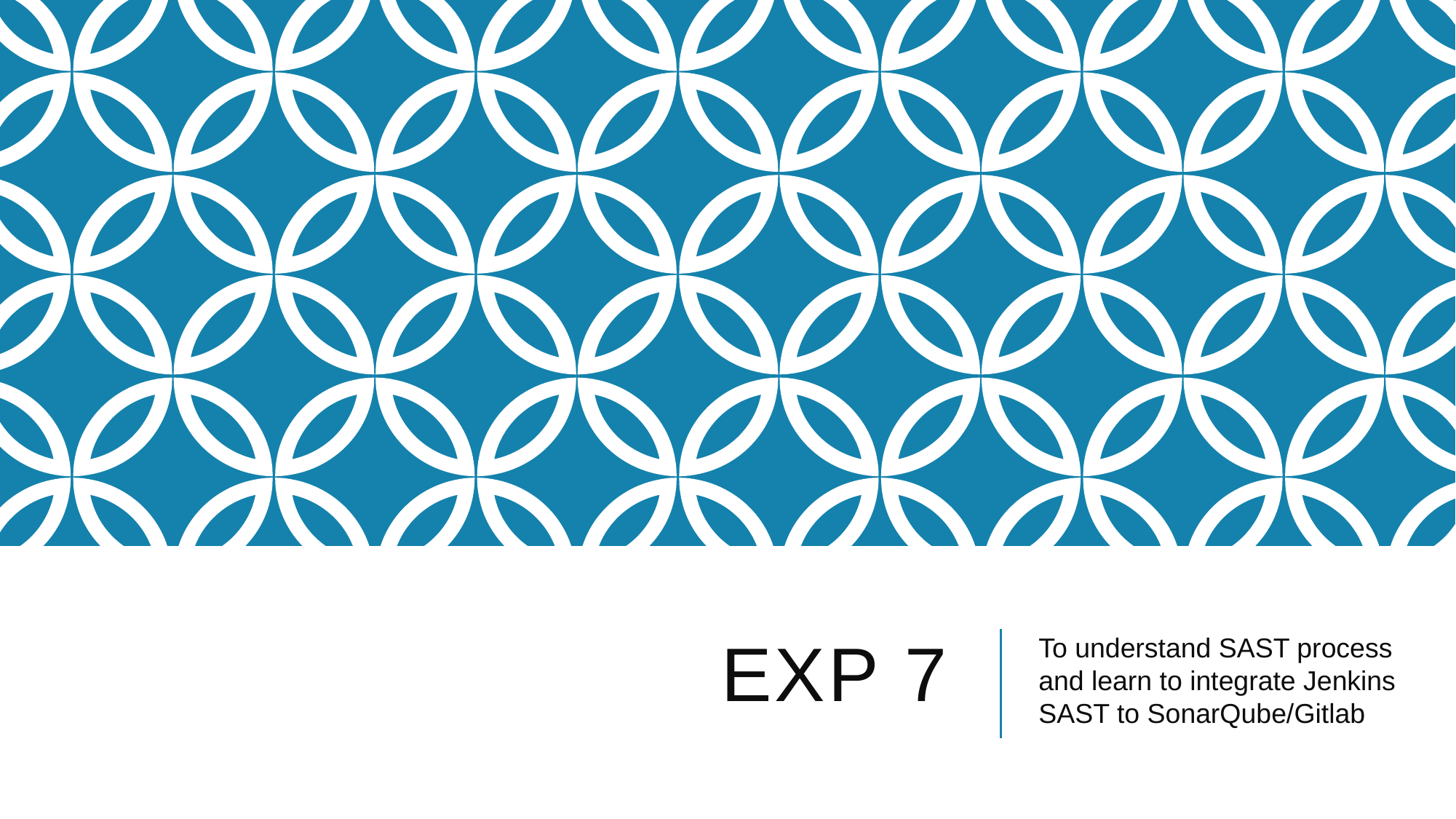

# EXP 7
To understand SAST process and learn to integrate Jenkins SAST to SonarQube/Gitlab